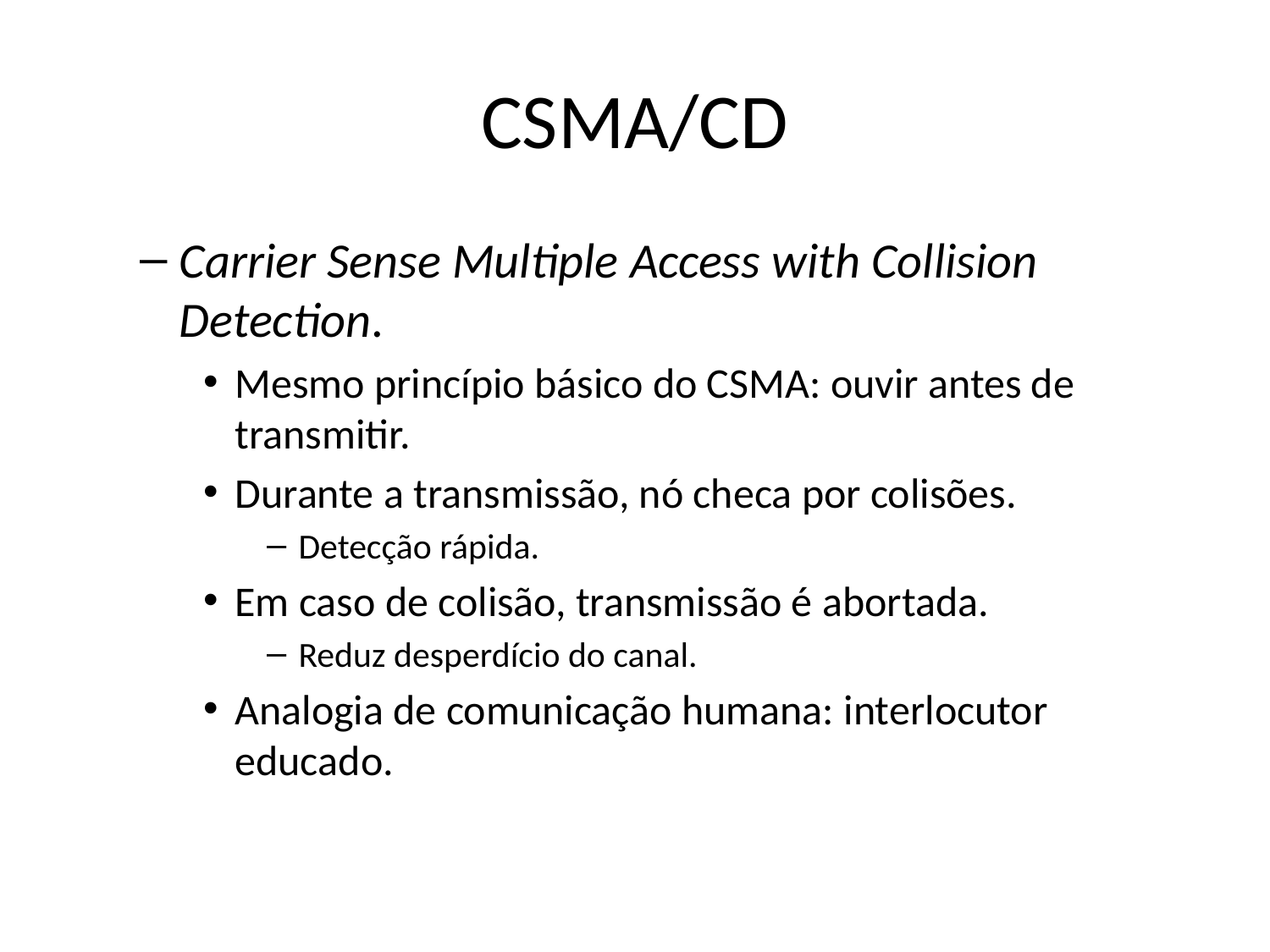

# CSMA/CD
Carrier Sense Multiple Access with Collision Detection.
Mesmo princípio básico do CSMA: ouvir antes de transmitir.
Durante a transmissão, nó checa por colisões.
Detecção rápida.
Em caso de colisão, transmissão é abortada.
Reduz desperdício do canal.
Analogia de comunicação humana: interlocutor educado.